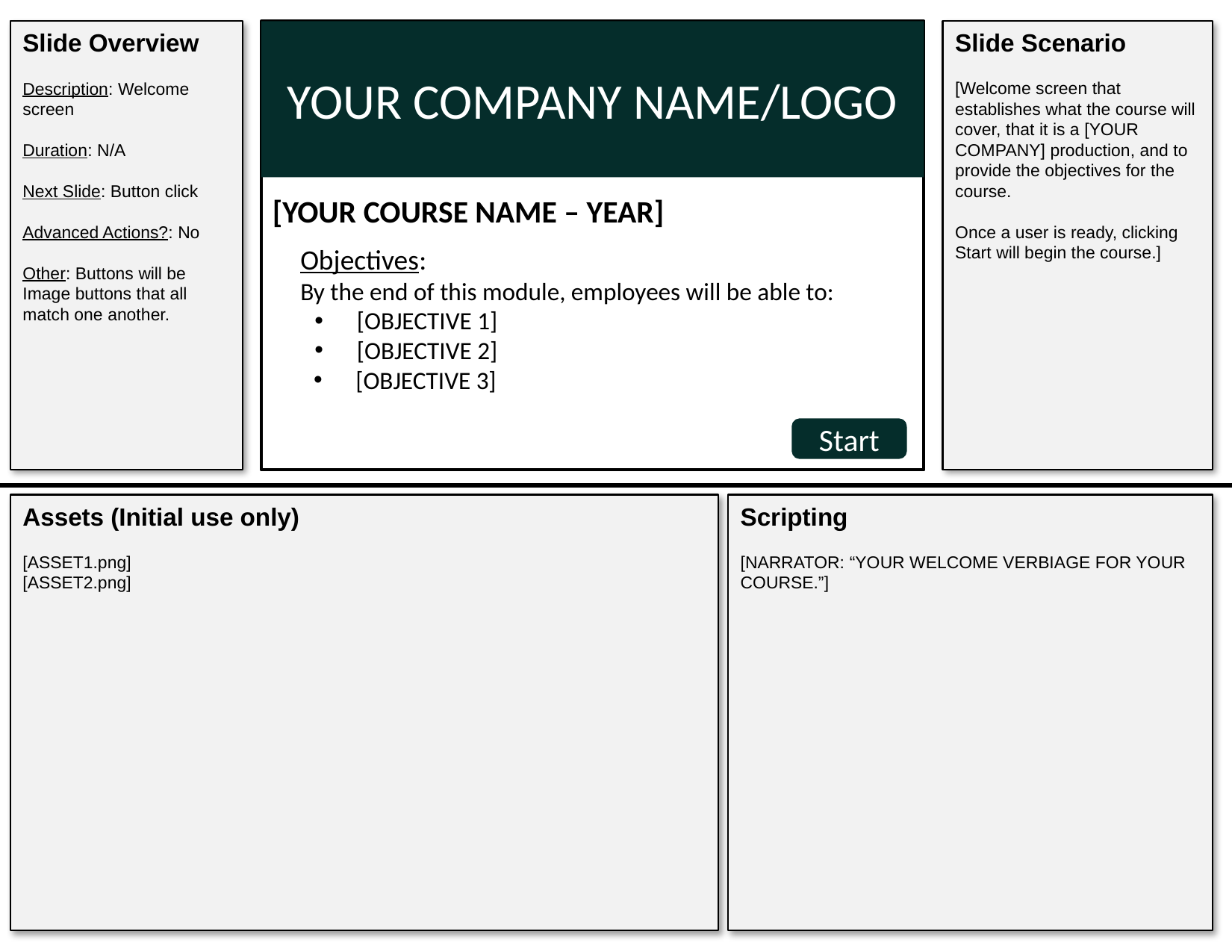

Slide Overview

Description: Welcome screen

Duration: N/A

Next Slide: Button click

Advanced Actions?: No

Other: Buttons will be Image buttons that all match one another.

YOUR COMPANY NAME/LOGO

Slide Scenario

[Welcome screen that establishes what the course will cover, that it is a [YOUR COMPANY] production, and to provide the objectives for the course.

Once a user is ready, clicking Start will begin the course.]
[YOUR COURSE NAME – YEAR]
Objectives:
By the end of this module, employees will be able to:
[OBJECTIVE 1]
[OBJECTIVE 2]
[OBJECTIVE 3]
Start

Assets (Initial use only)

[ASSET1.png]
[ASSET2.png]

Scripting

[NARRATOR: “YOUR WELCOME VERBIAGE FOR YOUR COURSE.”]